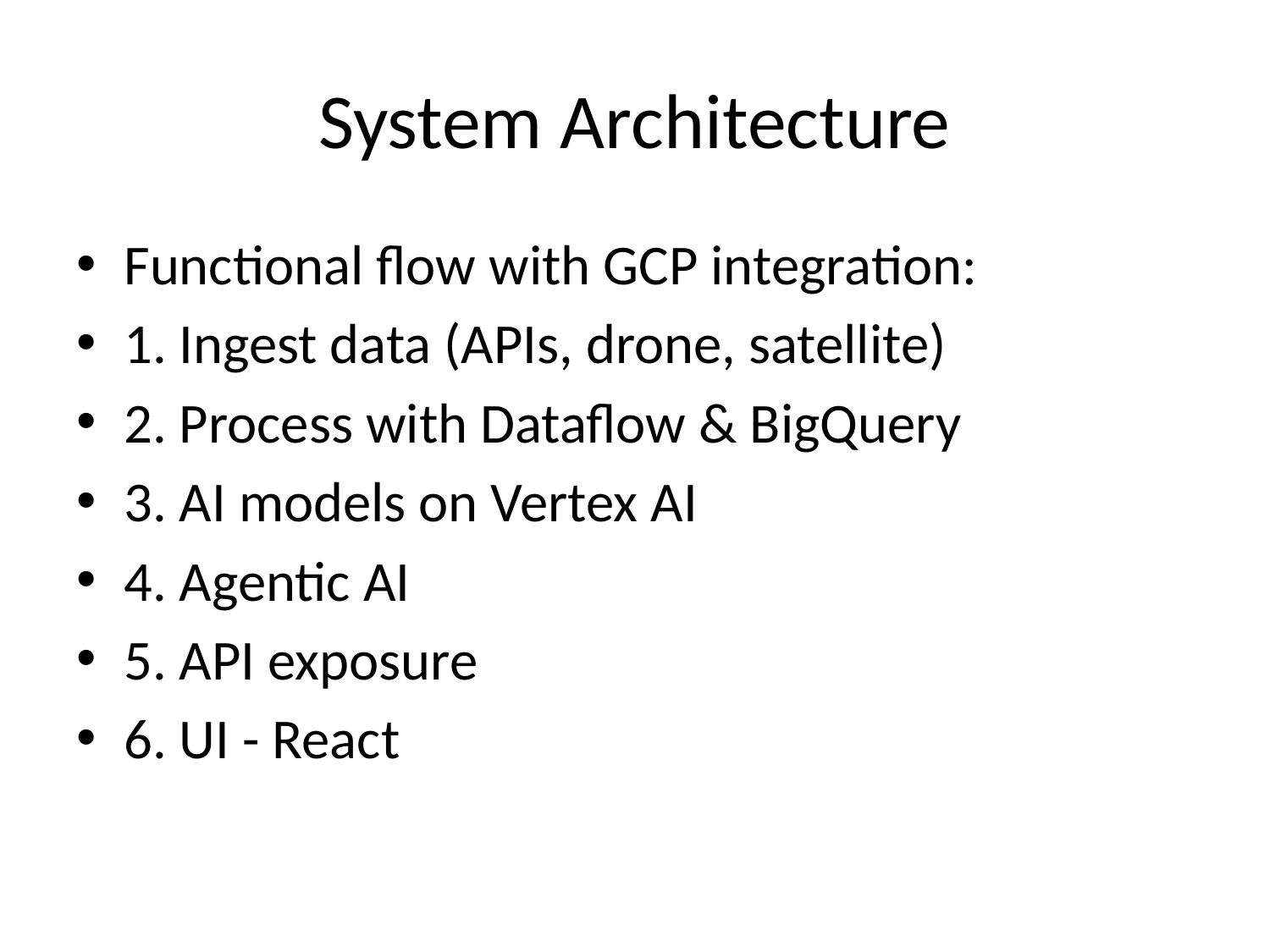

# System Architecture
Functional flow with GCP integration:
1. Ingest data (APIs, drone, satellite)
2. Process with Dataflow & BigQuery
3. AI models on Vertex AI
4. Agentic AI
5. API exposure
6. UI - React